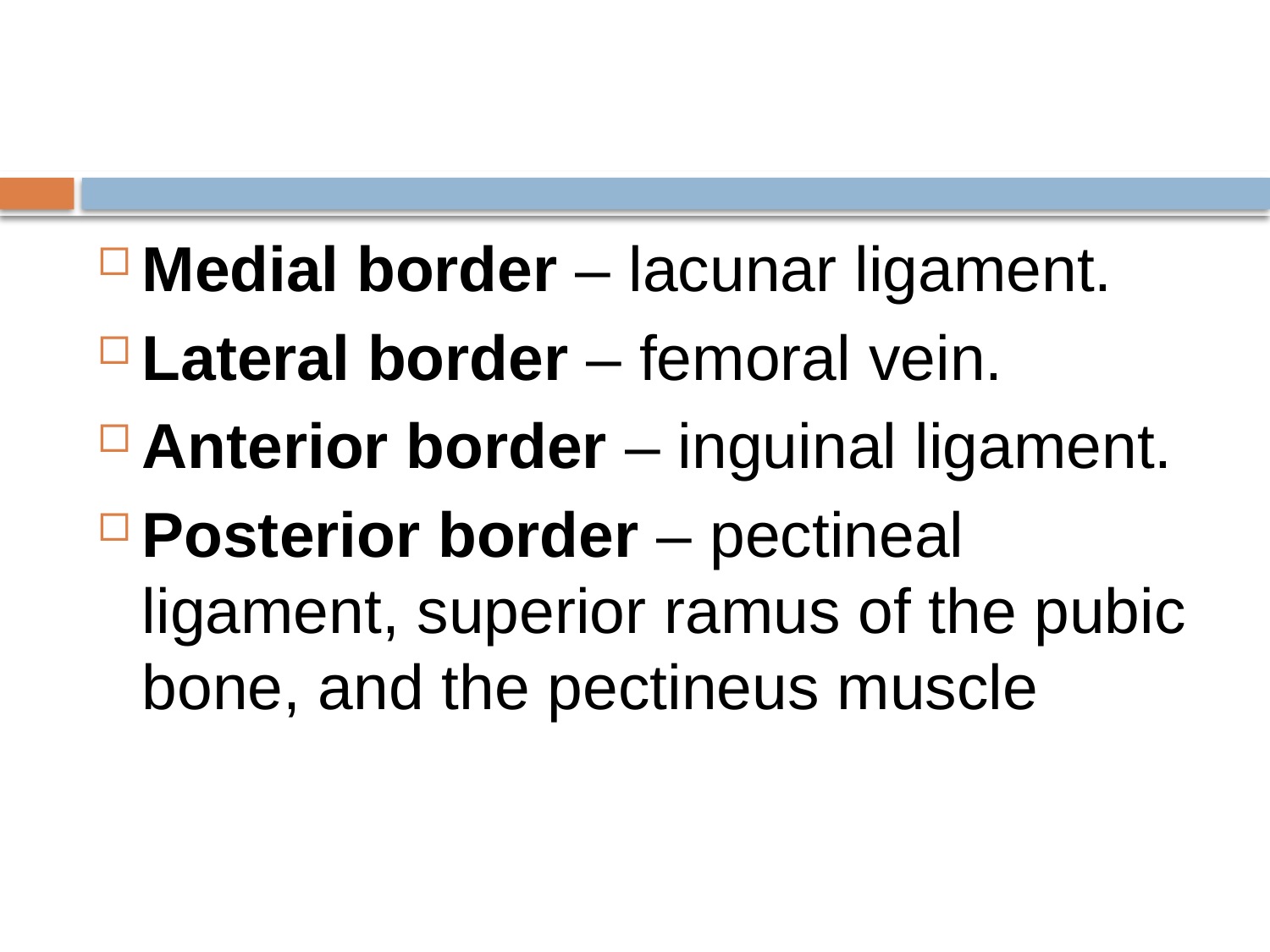

#
Medial border – lacunar ligament.
Lateral border – femoral vein.
Anterior border – inguinal ligament.
Posterior border – pectineal ligament, superior ramus of the pubic bone, and the pectineus muscle